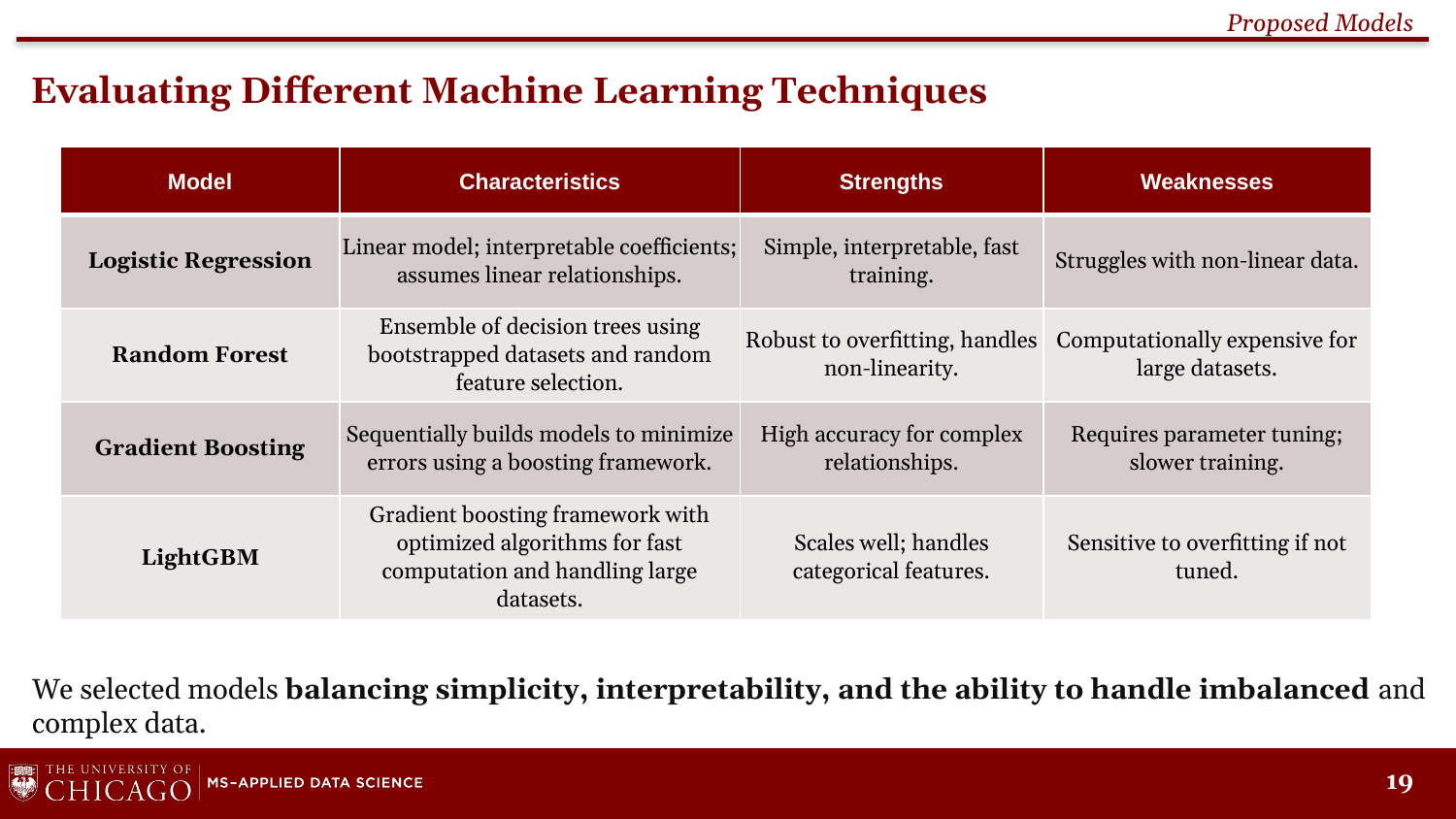

Proposed Models
# Evaluating Different Machine Learning Techniques
| Model | Characteristics | Strengths | Weaknesses |
| --- | --- | --- | --- |
| Logistic Regression | Linear model; interpretable coefficients; assumes linear relationships. | Simple, interpretable, fast training. | Struggles with non-linear data. |
| Random Forest | Ensemble of decision trees using bootstrapped datasets and random feature selection. | Robust to overfitting, handles non-linearity. | Computationally expensive for large datasets. |
| Gradient Boosting | Sequentially builds models to minimize errors using a boosting framework. | High accuracy for complex relationships. | Requires parameter tuning; slower training. |
| LightGBM | Gradient boosting framework with optimized algorithms for fast computation and handling large datasets. | Scales well; handles categorical features. | Sensitive to overfitting if not tuned. |
We selected models balancing simplicity, interpretability, and the ability to handle imbalanced and complex data.

19